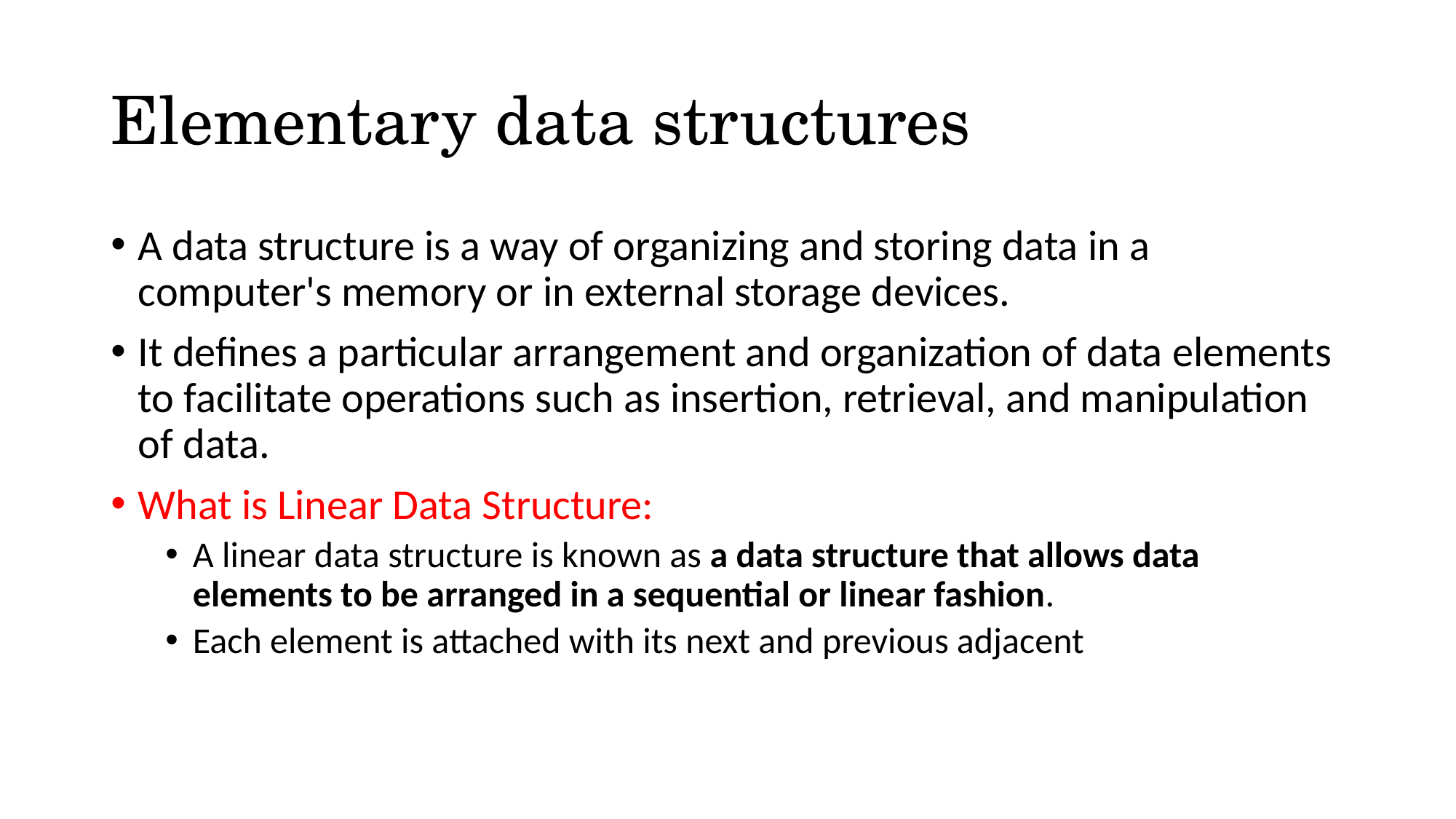

# Elementary data structures
A data structure is a way of organizing and storing data in a computer's memory or in external storage devices.
It defines a particular arrangement and organization of data elements to facilitate operations such as insertion, retrieval, and manipulation of data.
What is Linear Data Structure:
A linear data structure is known as a data structure that allows data elements to be arranged in a sequential or linear fashion.
Each element is attached with its next and previous adjacent